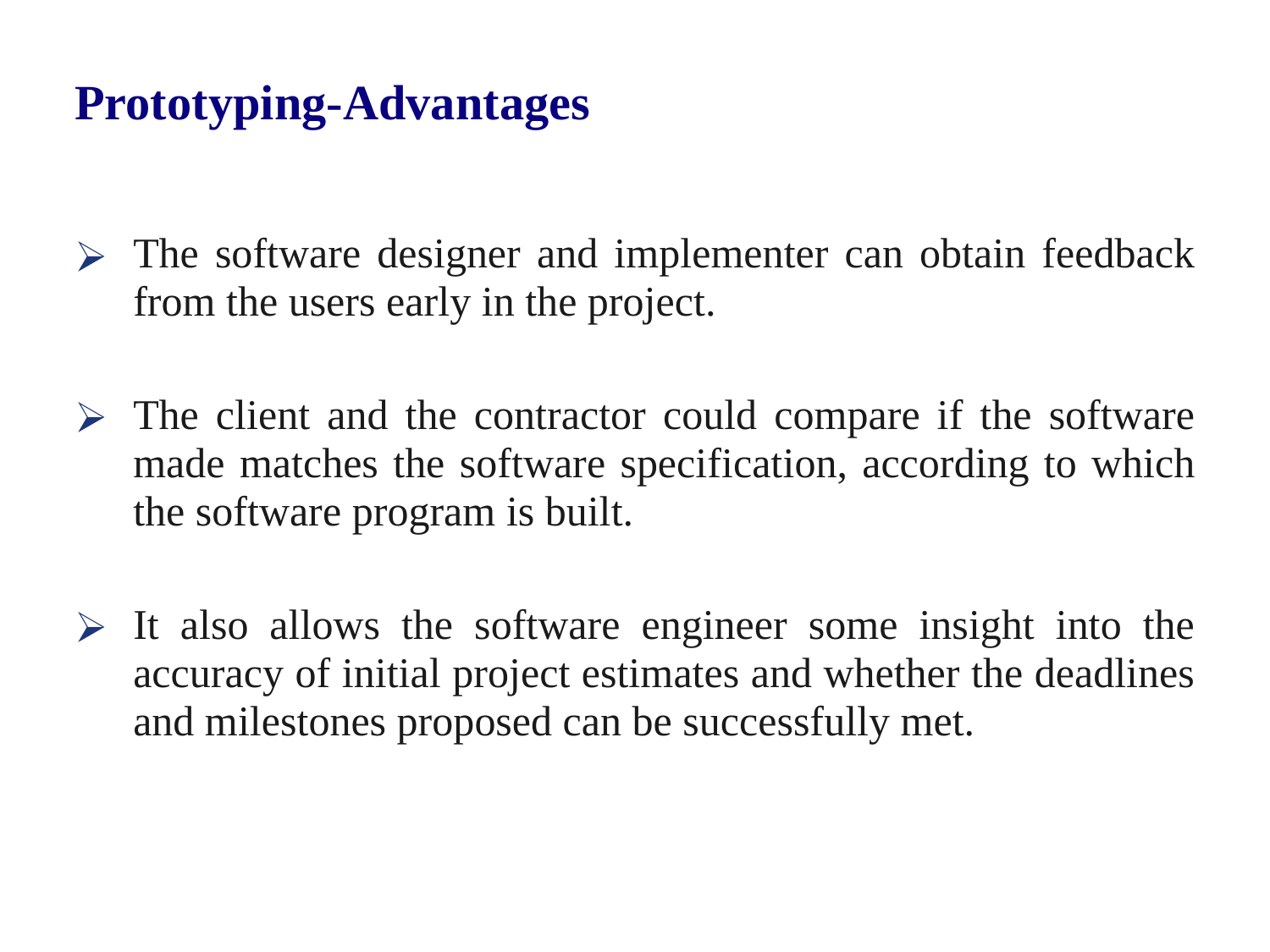

# Prototyping-Advantages
The software designer and implementer can obtain feedback from the users early in the project.

The client and the contractor could compare if the software made matches the software specification, according to which the software program is built.

It also allows the software engineer some insight into the accuracy of initial project estimates and whether the deadlines and milestones proposed can be successfully met.